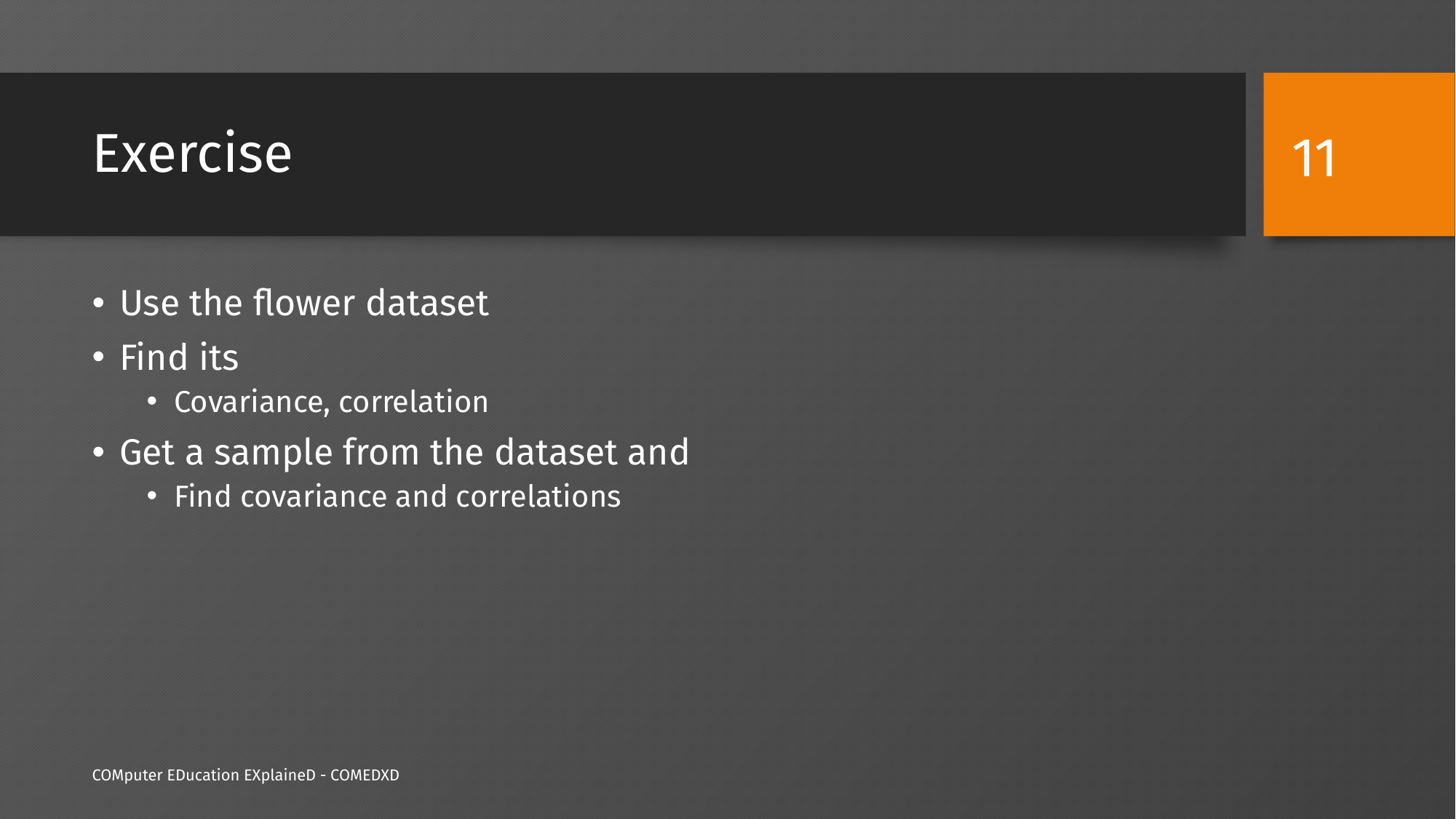

11
# Exercise
Use the flower dataset
Find its
Covariance, correlation
Get a sample from the dataset and
Find covariance and correlations
COMputer EDucation EXplaineD - COMEDXD